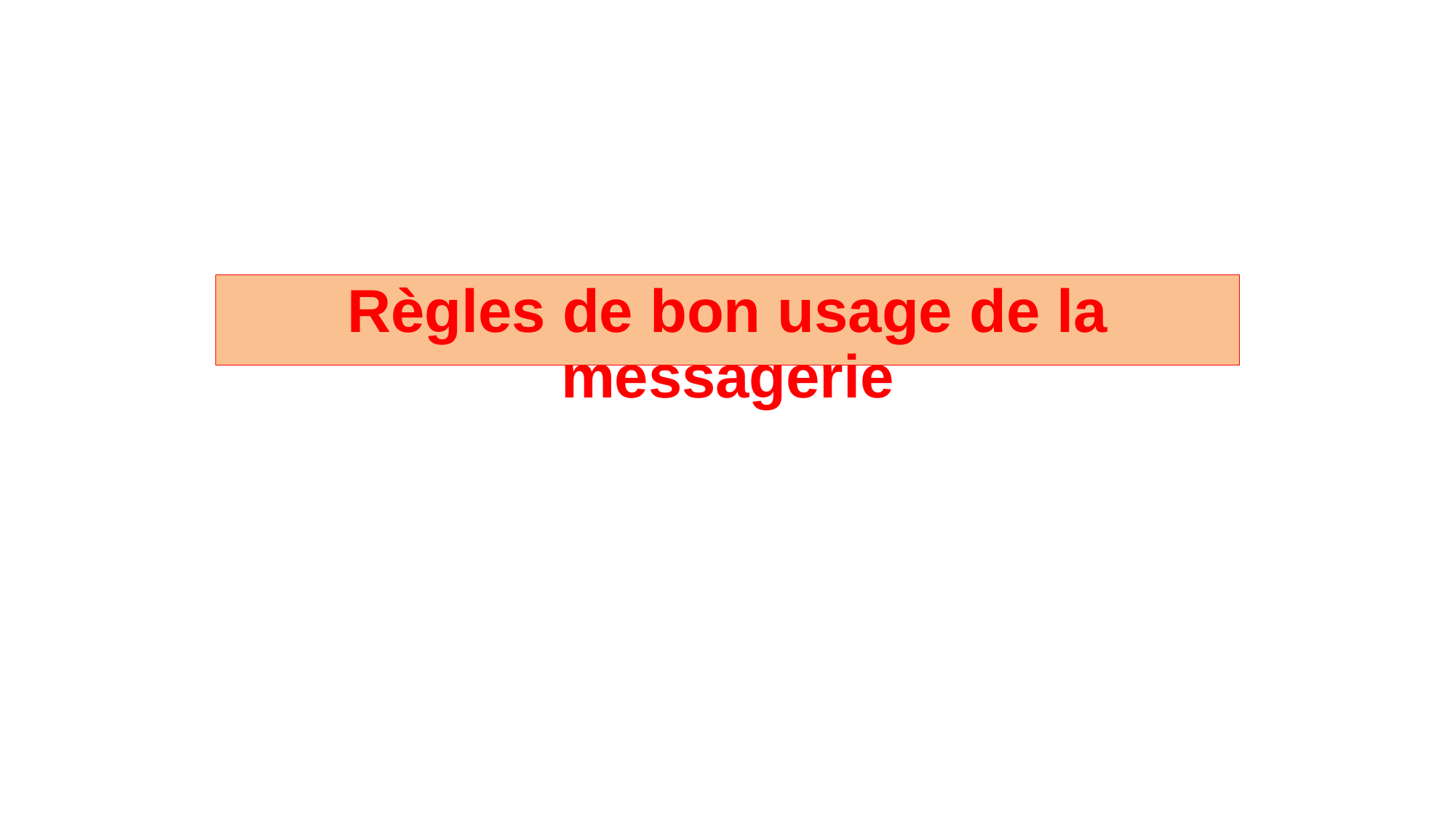

Règles de bon usage de la messagerie